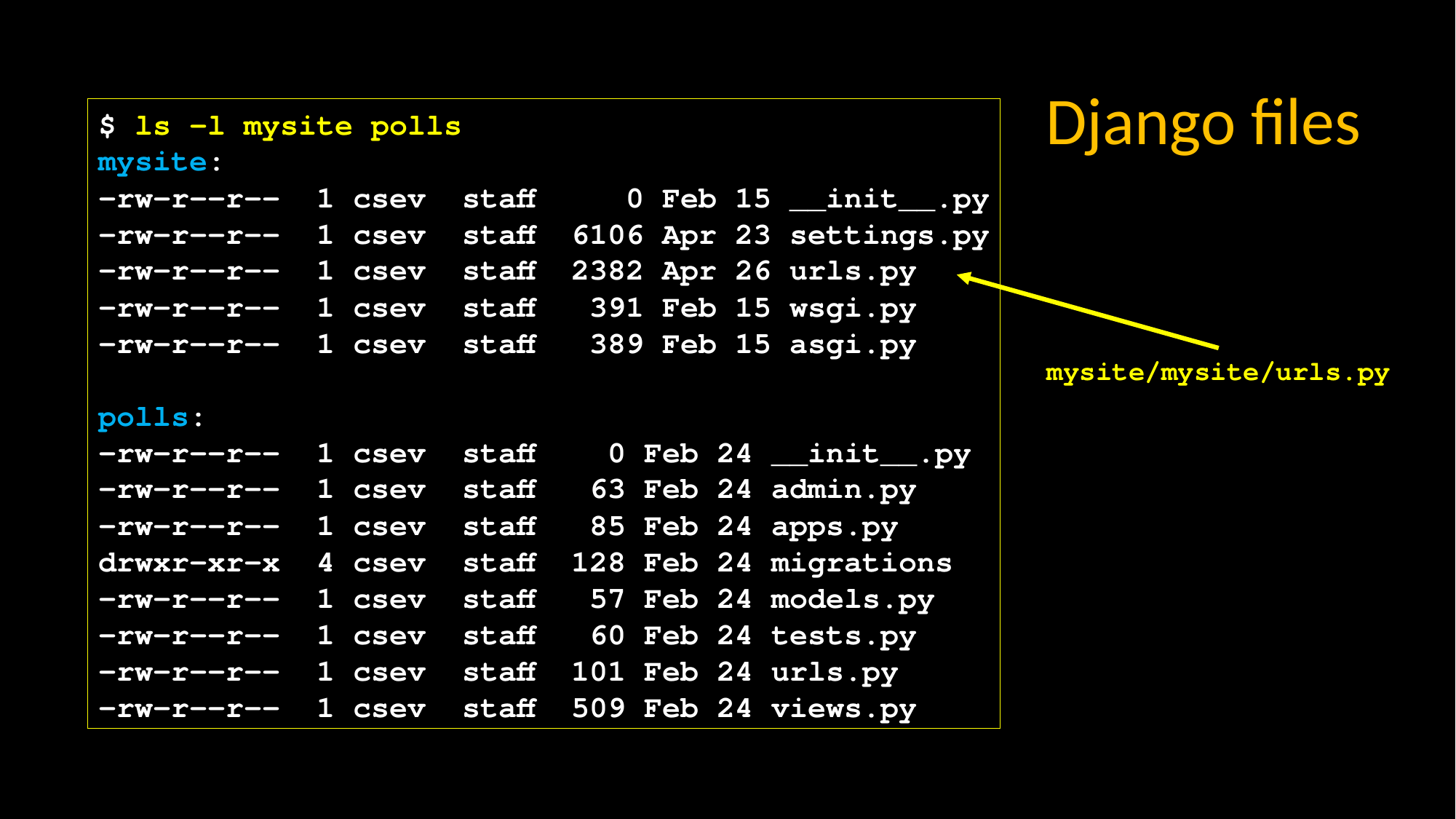

# Django files
$ ls -l mysite polls
mysite:
-rw-r--r--  1 csev  staff     0 Feb 15 __init__.py
-rw-r--r--  1 csev  staff  6106 Apr 23 settings.py
-rw-r--r--  1 csev  staff  2382 Apr 26 urls.py
-rw-r--r--  1 csev  staff   391 Feb 15 wsgi.py
-rw-r--r--  1 csev  staff   389 Feb 15 asgi.py

polls:
-rw-r--r--  1 csev  staff    0 Feb 24 __init__.py
-rw-r--r--  1 csev  staff   63 Feb 24 admin.py
-rw-r--r--  1 csev  staff   85 Feb 24 apps.py
drwxr-xr-x  4 csev  staff  128 Feb 24 migrations
-rw-r--r--  1 csev  staff   57 Feb 24 models.py
-rw-r--r--  1 csev  staff   60 Feb 24 tests.py
-rw-r--r--  1 csev  staff  101 Feb 24 urls.py
-rw-r--r--  1 csev  staff  509 Feb 24 views.py
mysite/mysite/urls.py